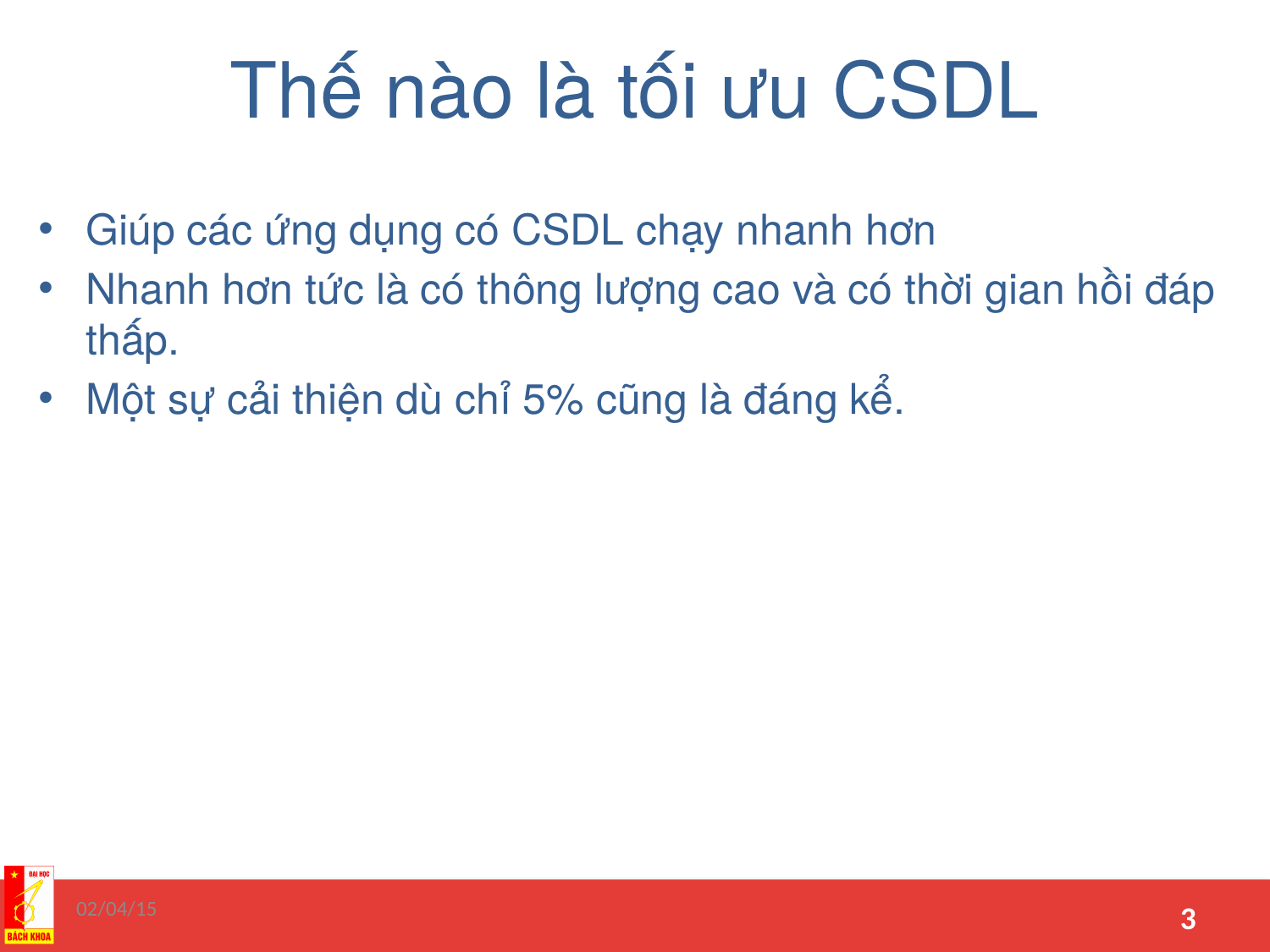

# Thế nào là tối ưu CSDL
Giúp các ứng dụng có CSDL chạy nhanh hơn
Nhanh hơn tức là có thông lượng cao và có thời gian hồi đáp thấp.
Một sự cải thiện dù chỉ 5% cũng là đáng kể.
02/04/15
Database Tuning
3